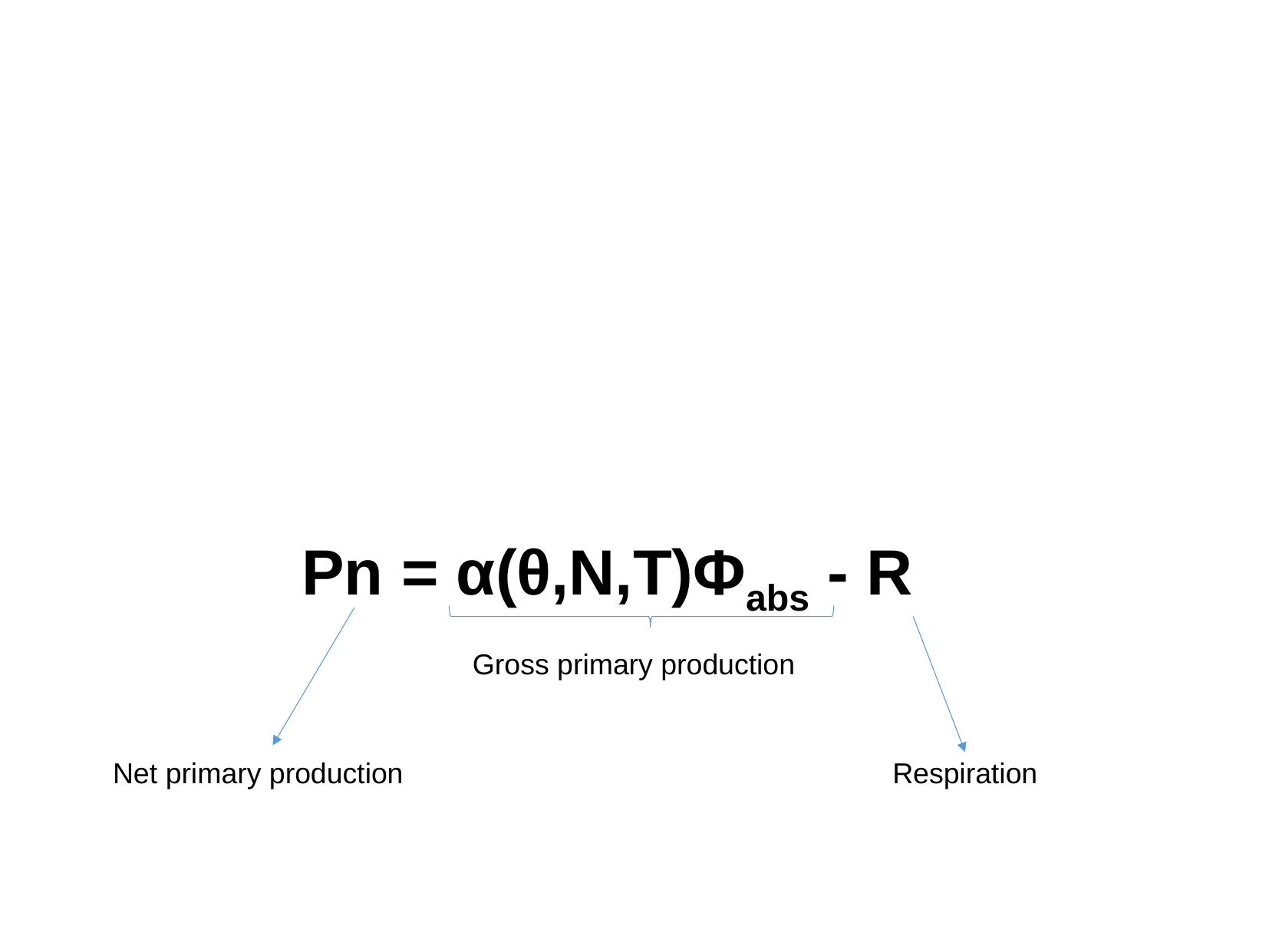

Pn = α(θ,N,T)Φabs - R
Gross primary production
Net primary production
Respiration